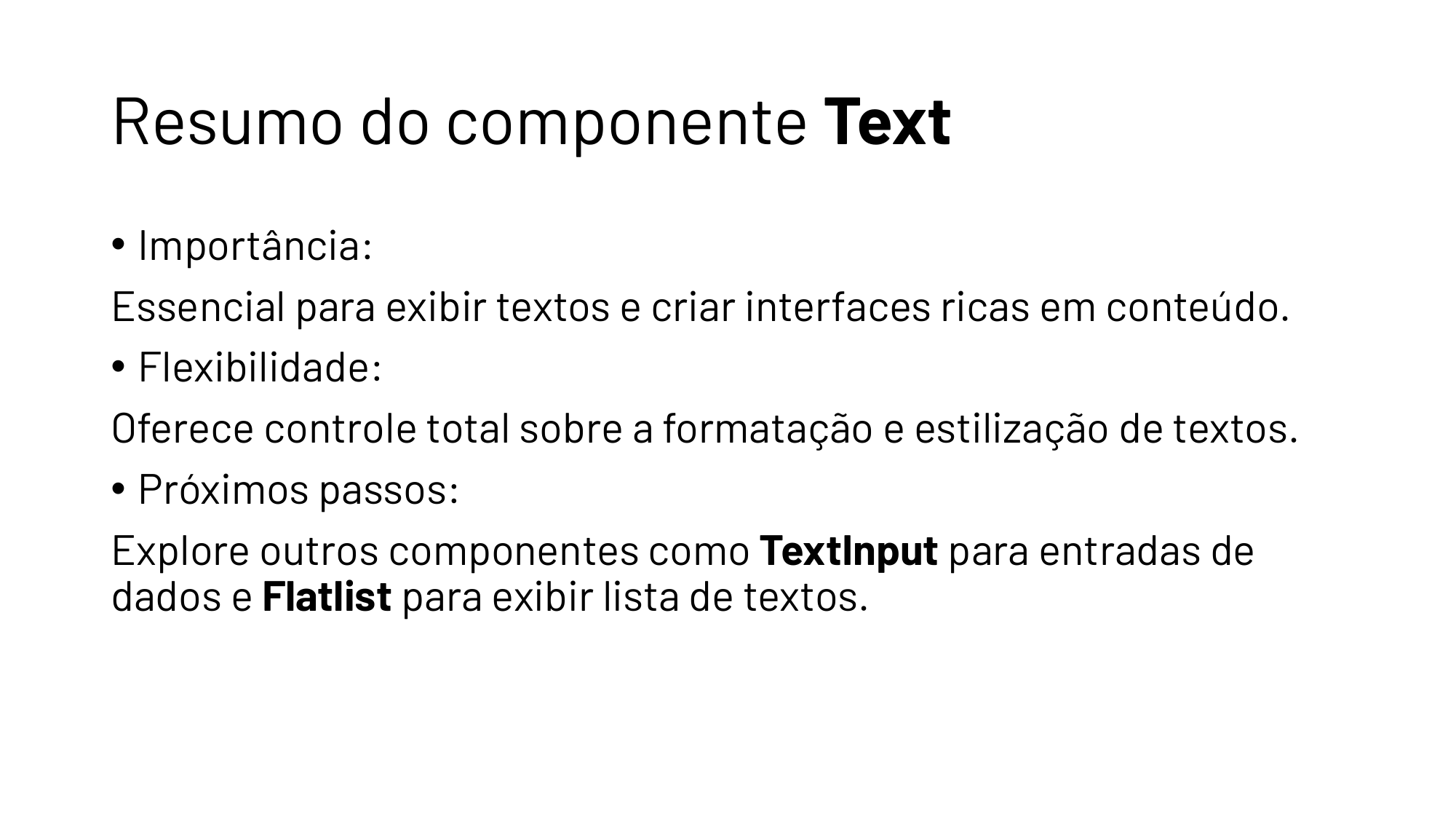

# Resumo do componente Text
Importância:
Essencial para exibir textos e criar interfaces ricas em conteúdo.
Flexibilidade:
Oferece controle total sobre a formatação e estilização de textos.
Próximos passos:
Explore outros componentes como TextInput para entradas de dados e Flatlist para exibir lista de textos.